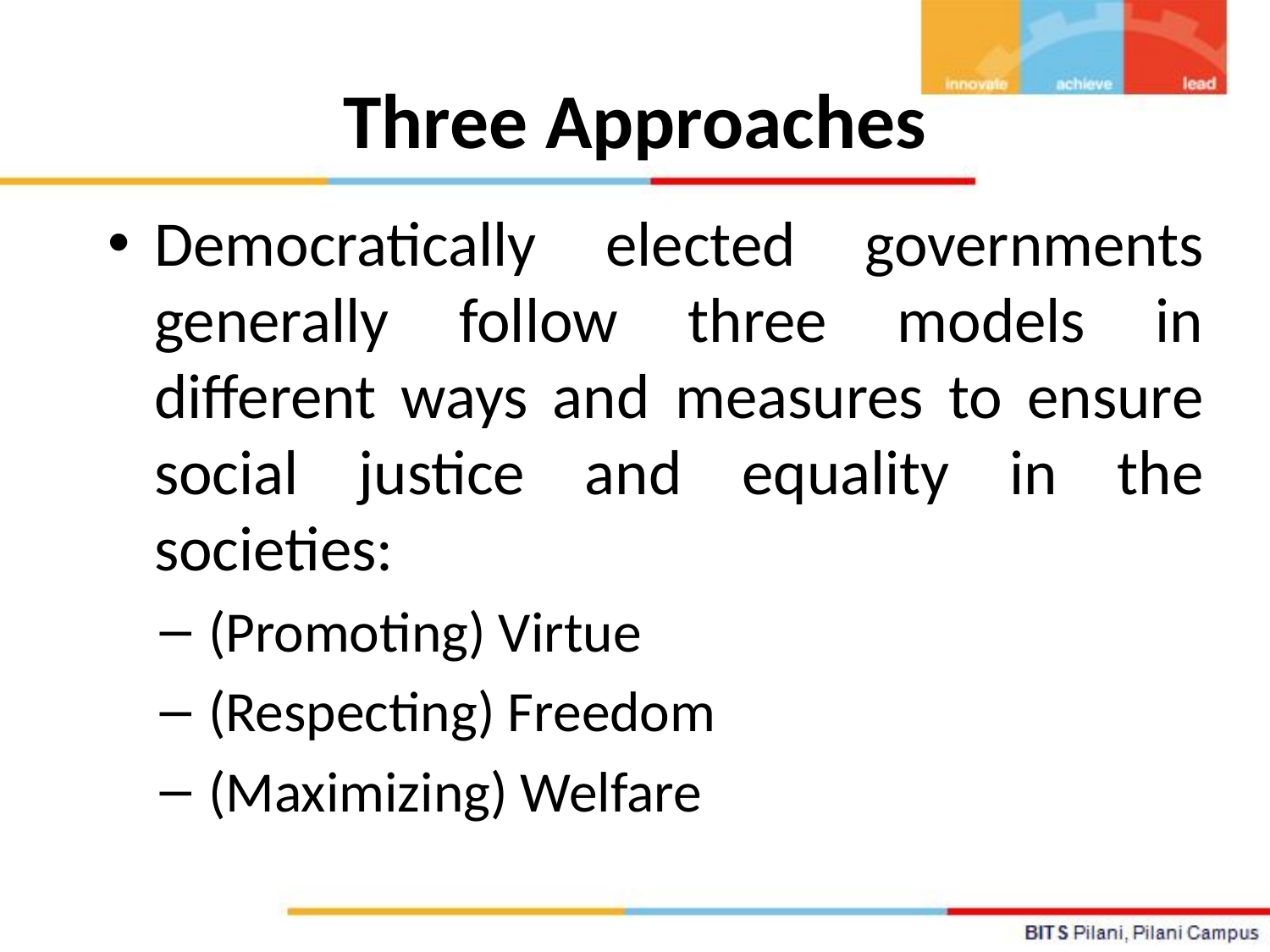

# Three Approaches
Democratically elected governments generally follow three models in different ways and measures to ensure social justice and equality in the societies:
(Promoting) Virtue
(Respecting) Freedom
(Maximizing) Welfare